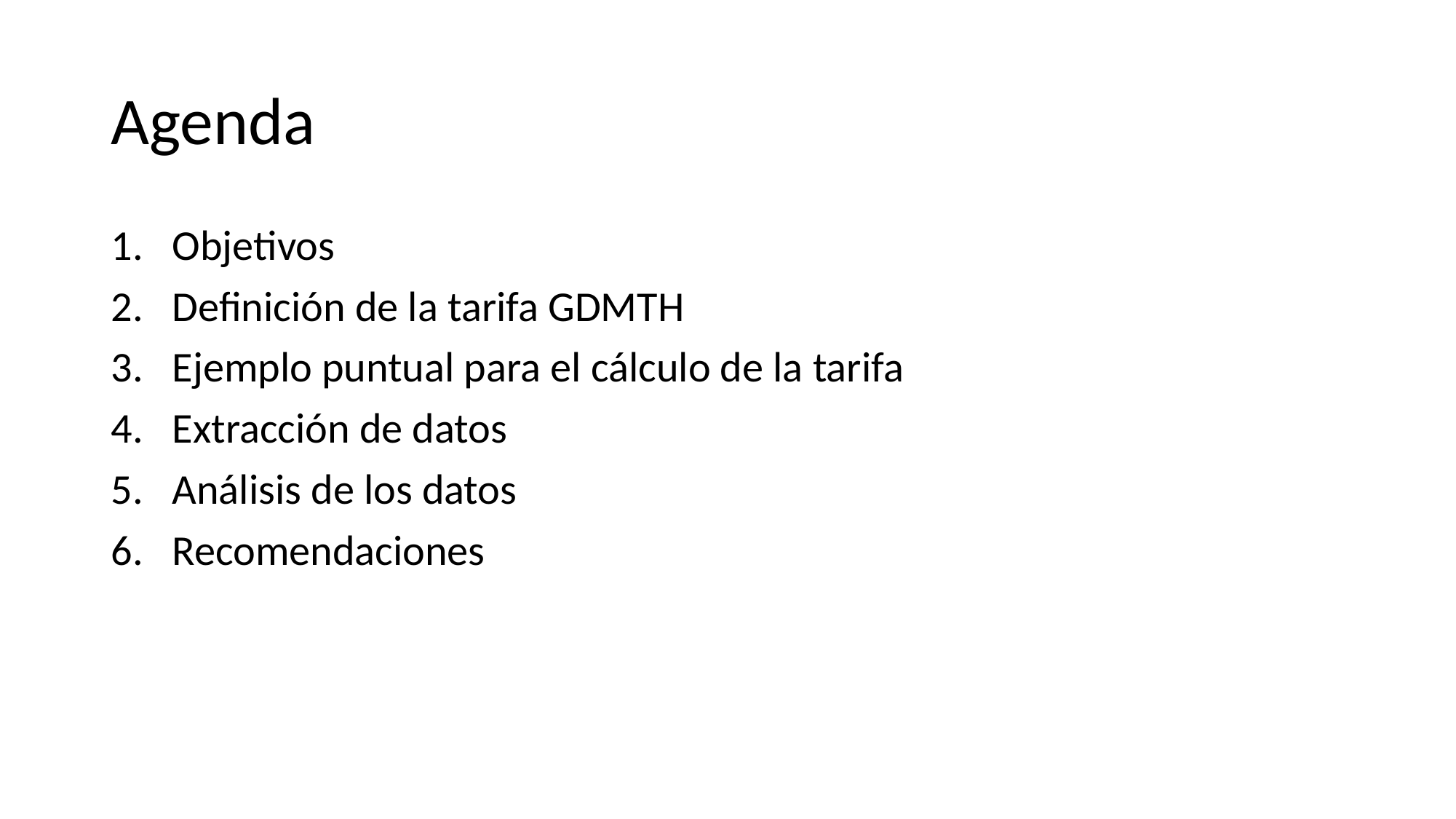

# Agenda
Objetivos
Definición de la tarifa GDMTH
Ejemplo puntual para el cálculo de la tarifa
Extracción de datos
Análisis de los datos
Recomendaciones